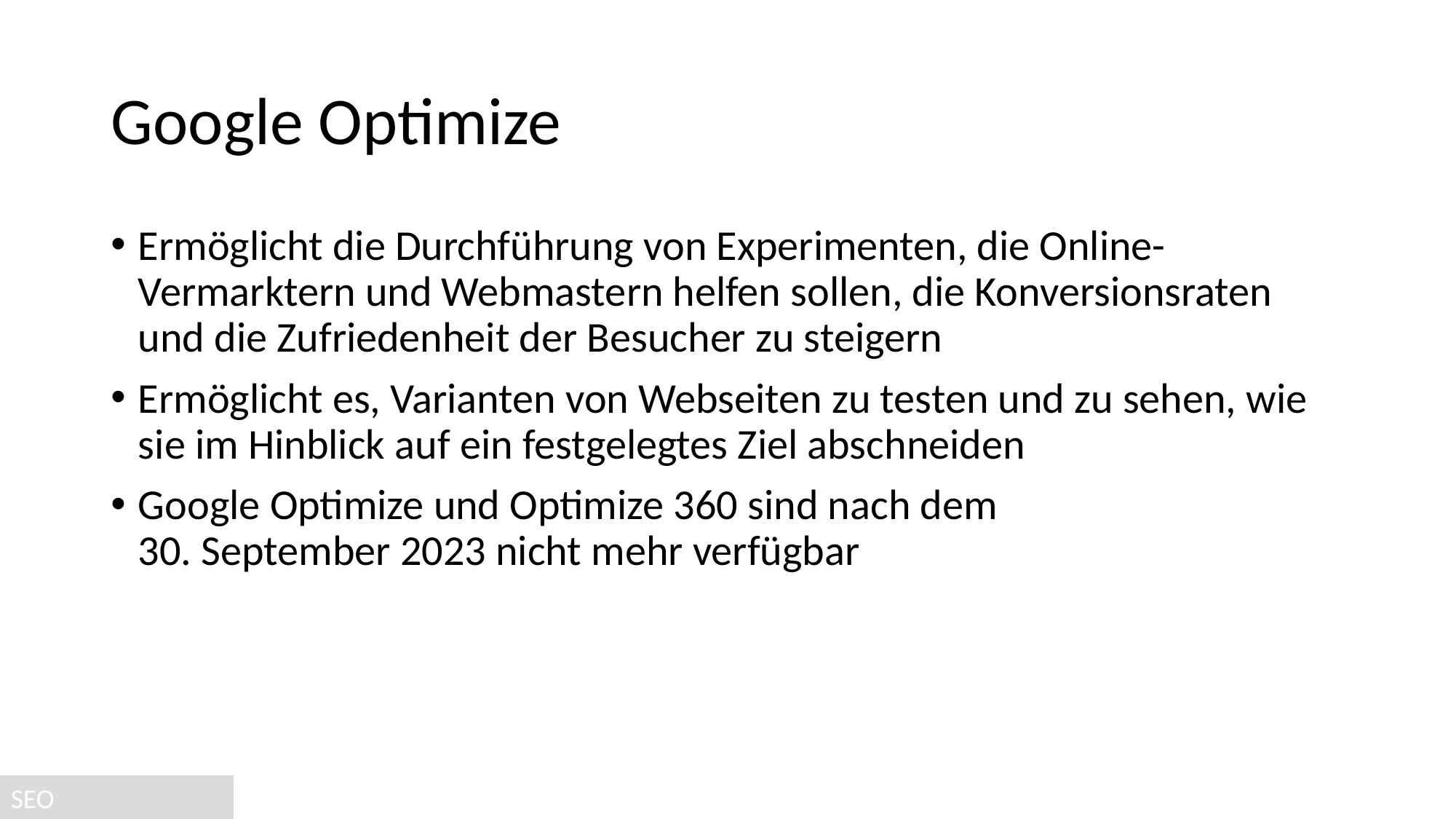

# Google Optimize
Ermöglicht die Durchführung von Experimenten, die Online-Vermarktern und Webmastern helfen sollen, die Konversionsraten und die Zufriedenheit der Besucher zu steigern
Ermöglicht es, Varianten von Webseiten zu testen und zu sehen, wie sie im Hinblick auf ein festgelegtes Ziel abschneiden
Google Optimize und Optimize 360 ​​sind nach dem 30. September 2023 nicht mehr verfügbar
SEO